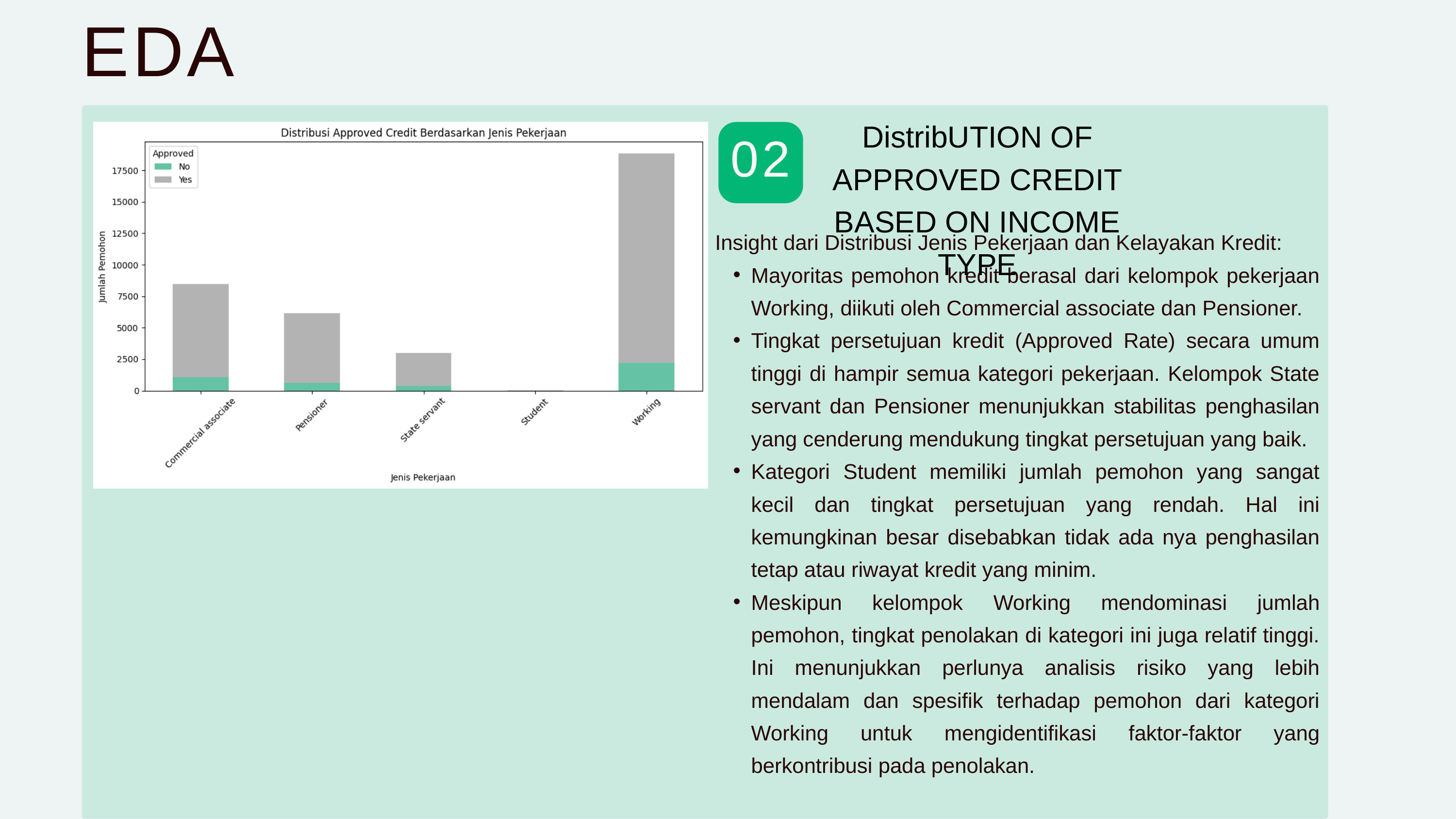

EDA

DistribUTION OF APPROVED CREDIT BASED ON INCOME TYPE

02
Insight dari Distribusi Jenis Pekerjaan dan Kelayakan Kredit:
Mayoritas pemohon kredit berasal dari kelompok pekerjaan Working, diikuti oleh Commercial associate dan Pensioner.
Tingkat persetujuan kredit (Approved Rate) secara umum tinggi di hampir semua kategori pekerjaan. Kelompok State servant dan Pensioner menunjukkan stabilitas penghasilan yang cenderung mendukung tingkat persetujuan yang baik.
Kategori Student memiliki jumlah pemohon yang sangat kecil dan tingkat persetujuan yang rendah. Hal ini kemungkinan besar disebabkan tidak ada nya penghasilan tetap atau riwayat kredit yang minim.
Meskipun kelompok Working mendominasi jumlah pemohon, tingkat penolakan di kategori ini juga relatif tinggi. Ini menunjukkan perlunya analisis risiko yang lebih mendalam dan spesifik terhadap pemohon dari kategori Working untuk mengidentifikasi faktor-faktor yang berkontribusi pada penolakan.